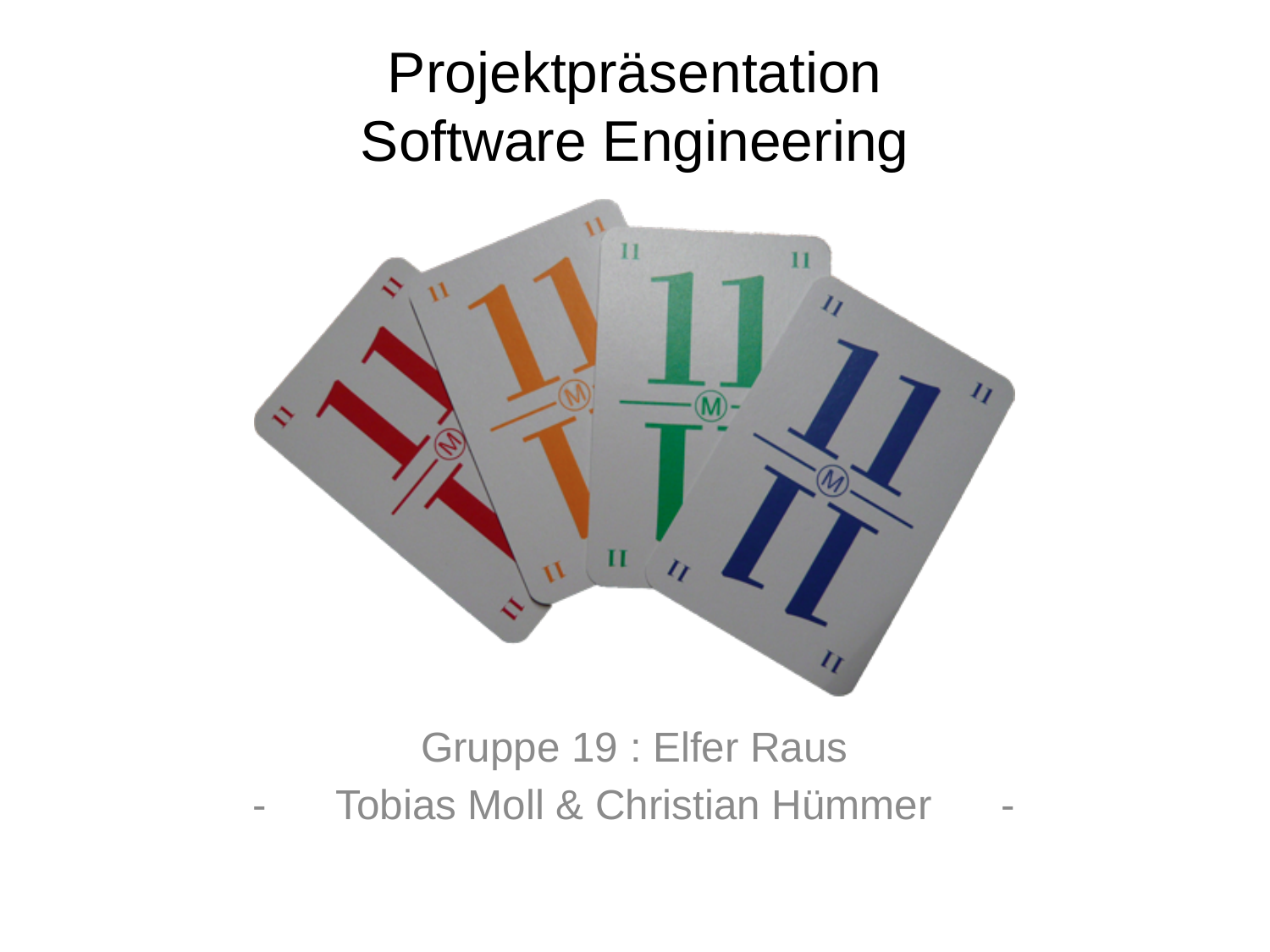

# Projektpräsentation Software Engineering
Gruppe 19 : Elfer Raus
-      Tobias Moll & Christian Hümmer      -